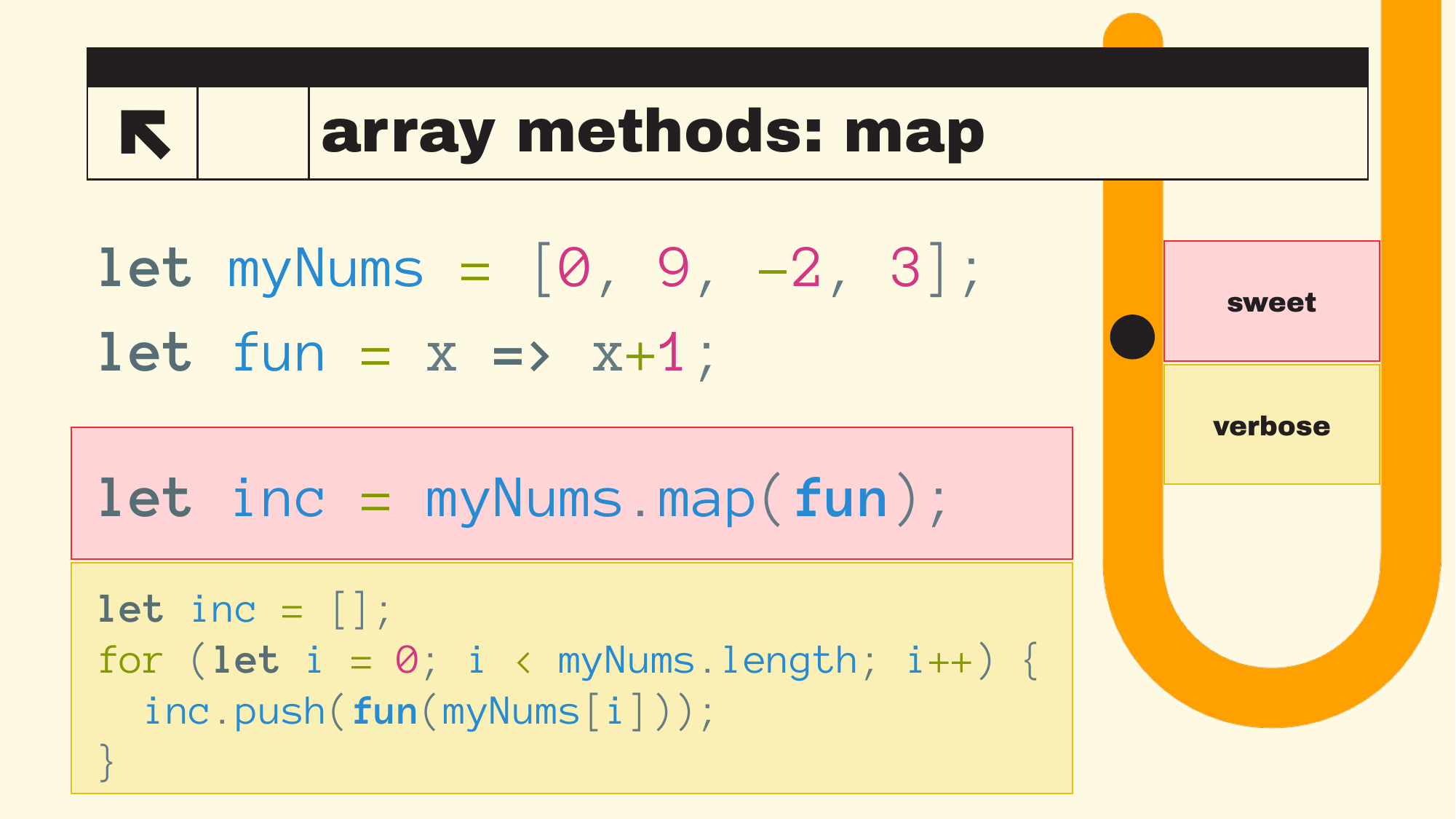

# array methods
: map

🌍
let myNums = [0, 9, -2, 3];
sweet
let fun = x => x+1;

let inc = myNums.map(fun);
let inc = [];
for (let i = 0; i < myNums.length; i++) {
  inc.push(fun(myNums[i]));
}
verbose